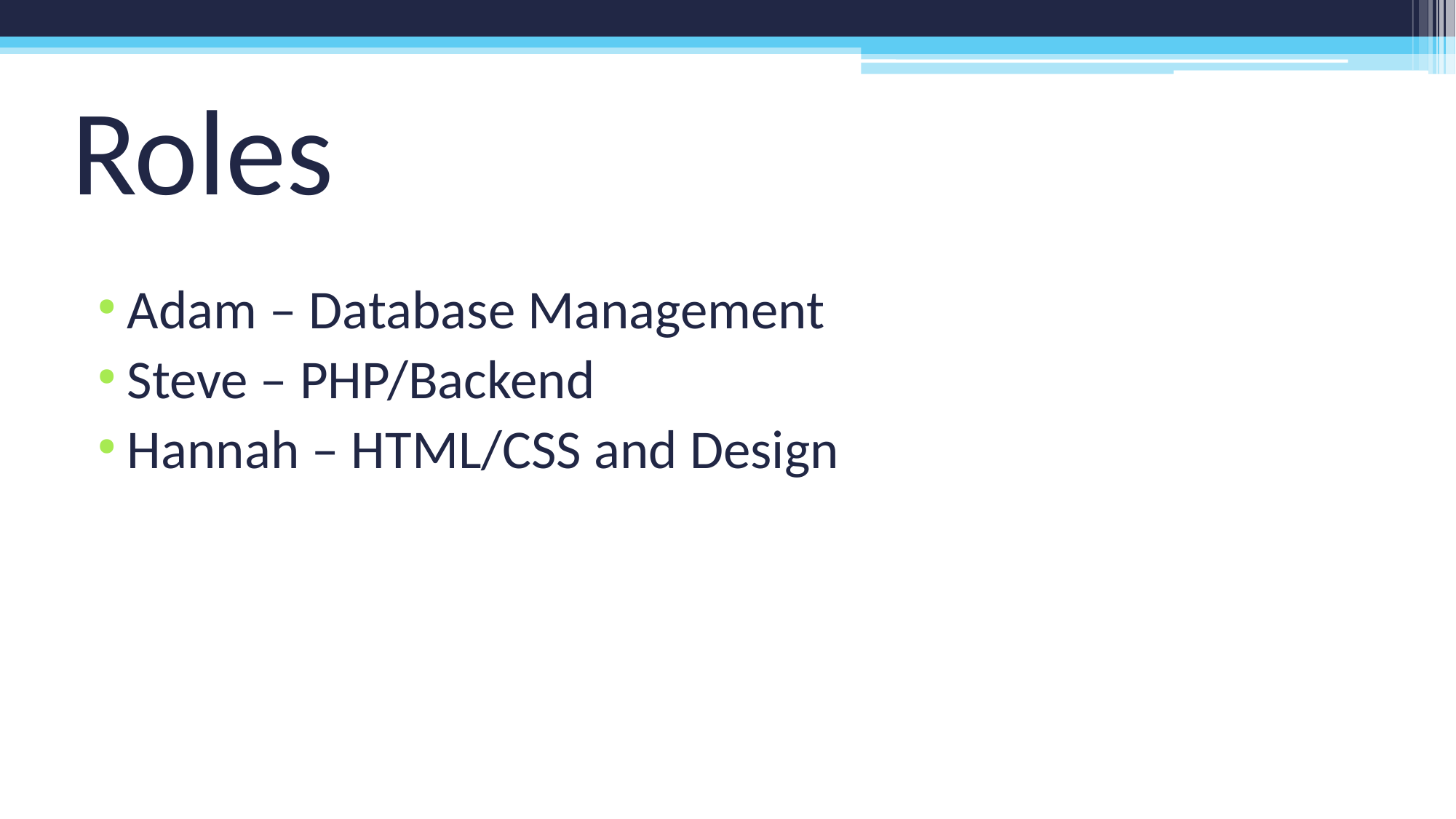

# Roles
Adam – Database Management
Steve – PHP/Backend
Hannah – HTML/CSS and Design